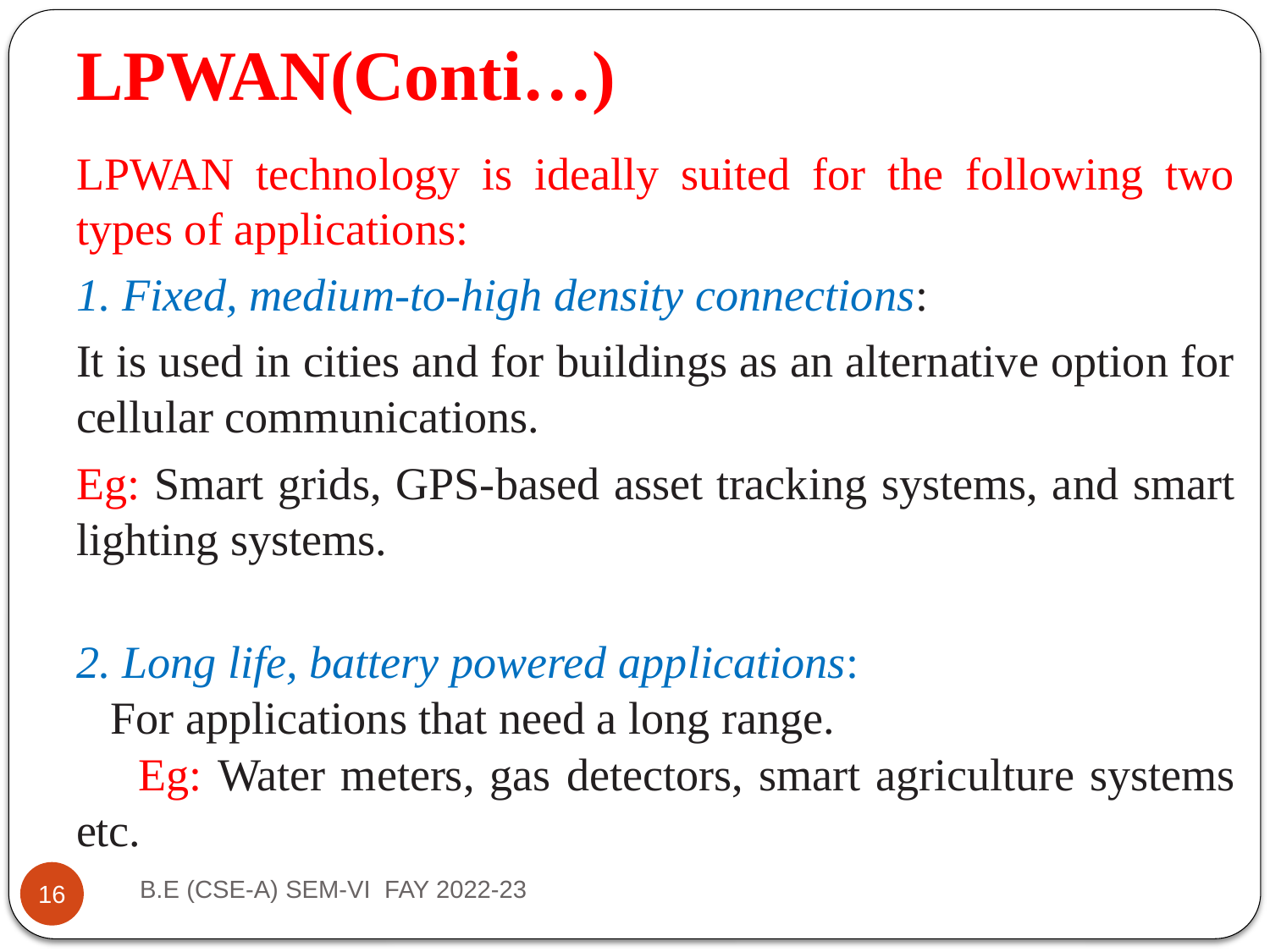

# LPWAN(Conti…)
LPWAN technology is ideally suited for the following two types of applications:
1. Fixed, medium-to-high density connections:
It is used in cities and for buildings as an alternative option for cellular communications.
Eg: Smart grids, GPS-based asset tracking systems, and smart lighting systems.

2. Long life, battery powered applications:
   For applications that need a long range.
    Eg: Water meters, gas detectors, smart agriculture systems etc.
B.E (CSE-A) SEM-VI  FAY 2022-23
16